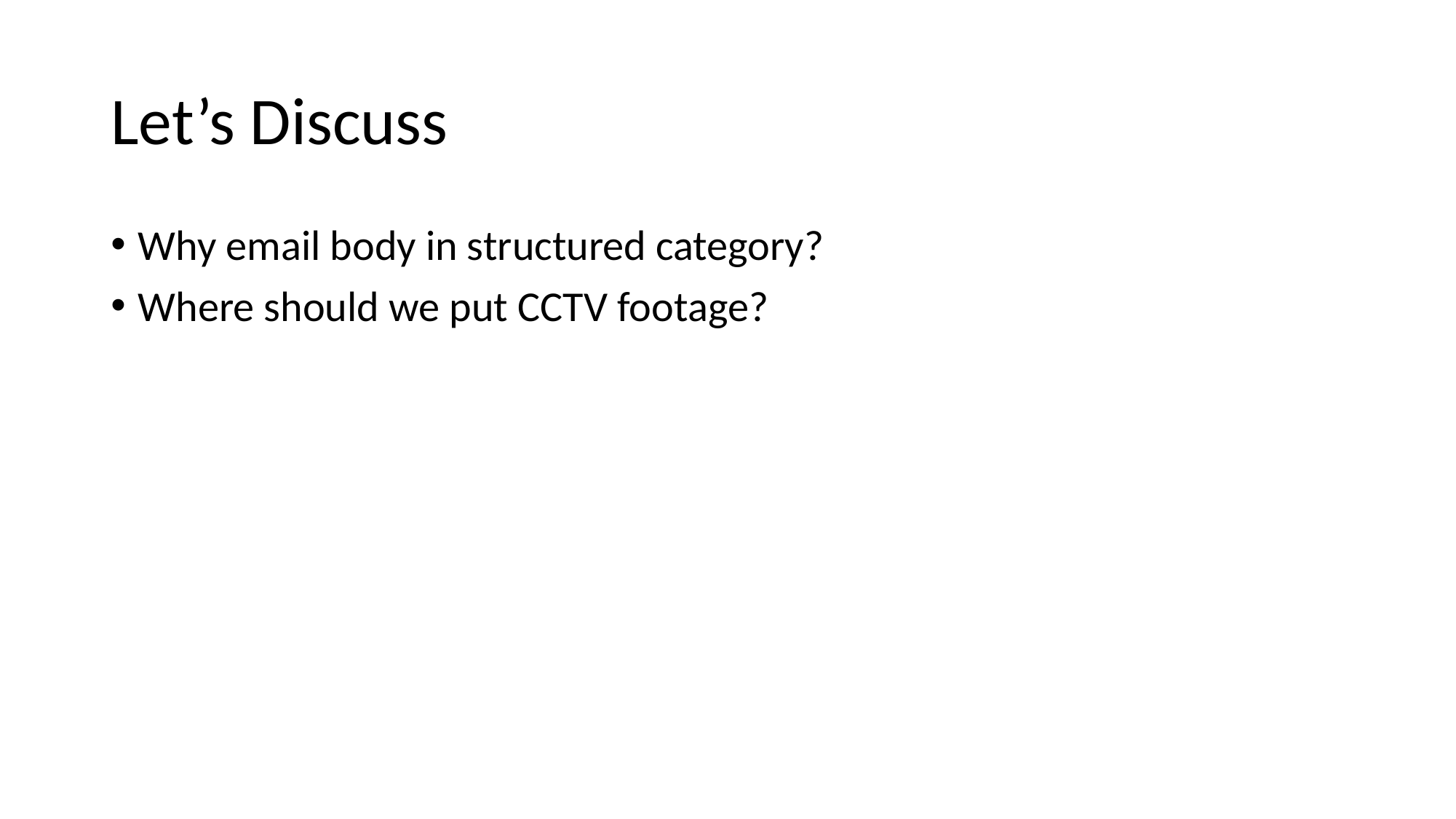

# Let’s Discuss
Why email body in structured category?
Where should we put CCTV footage?